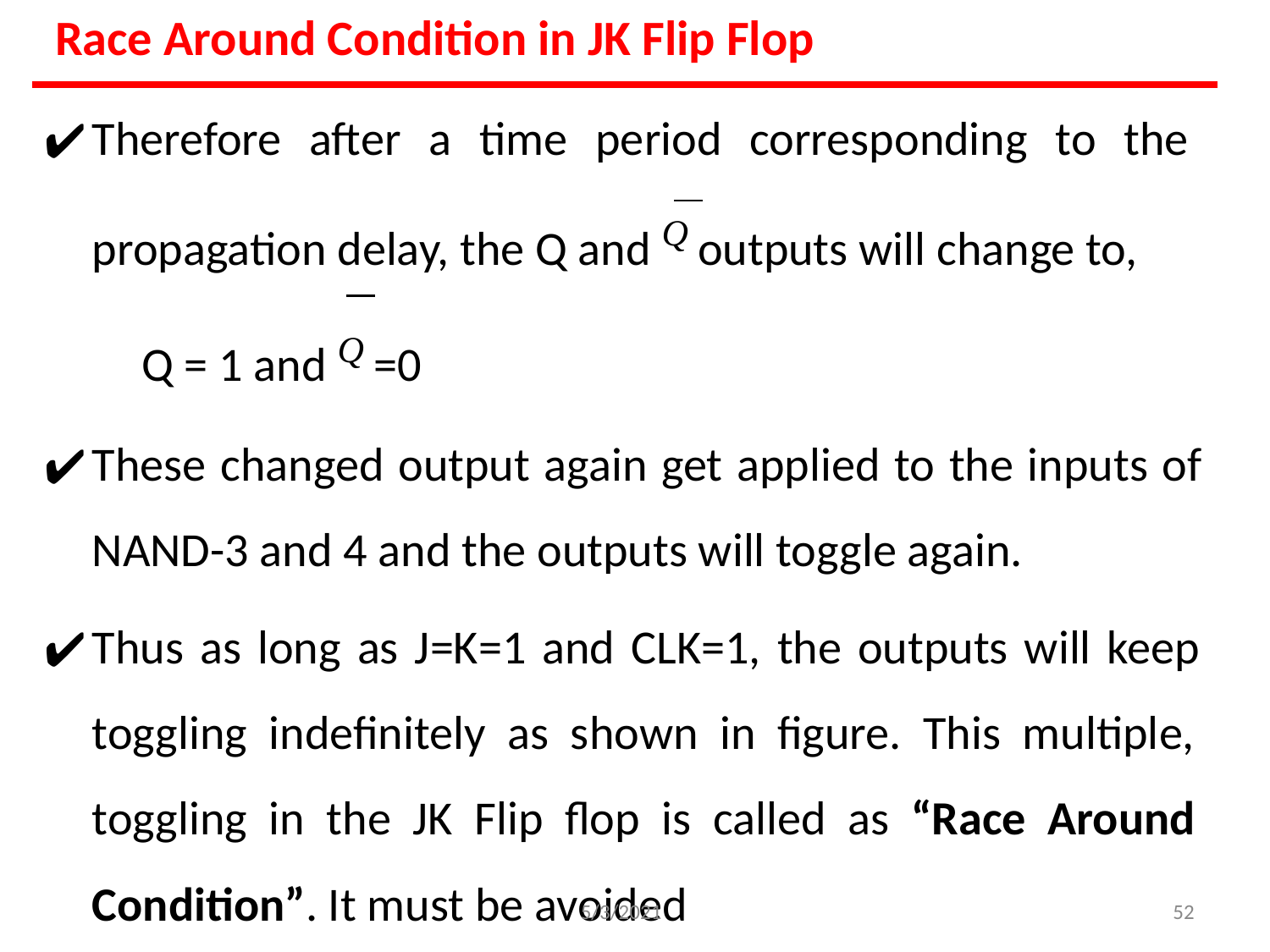

# Race Around Condition in JK Flip Flop
Therefore after a time period corresponding to the  propagation delay, the Q and Q outputs will change to,
Q = 1 and Q =0
These changed output again get applied to the inputs of  NAND-3 and 4 and the outputs will toggle again.
Thus as long as J=K=1 and CLK=1, the outputs will keep  toggling indefinitely as shown in figure. This multiple,  toggling in the JK Flip flop is called as “Race Around  Condition”. It must be avoided

5/3/2021
52